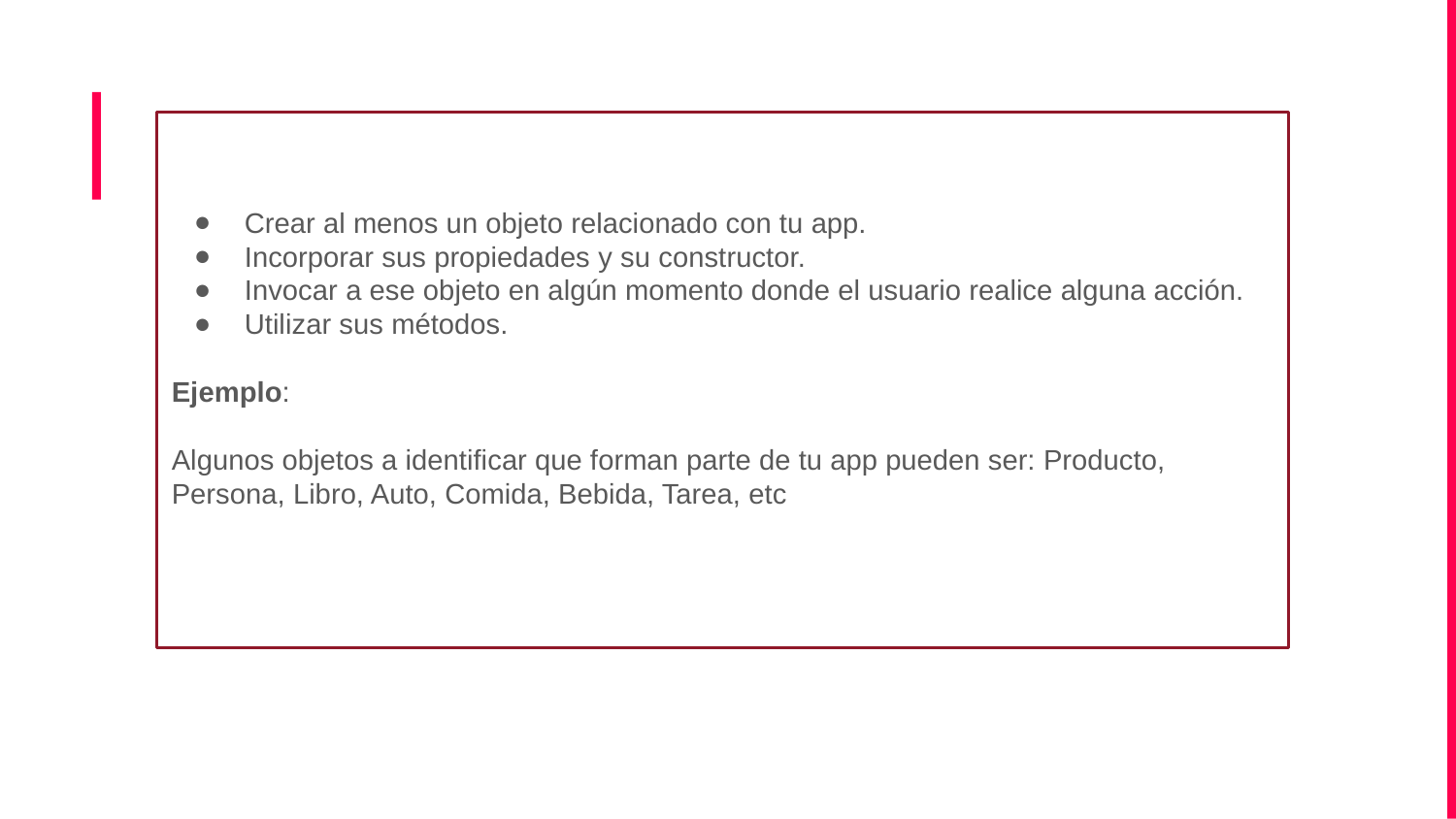

Crear al menos un objeto relacionado con tu app.
Incorporar sus propiedades y su constructor.
Invocar a ese objeto en algún momento donde el usuario realice alguna acción.
Utilizar sus métodos.

Ejemplo:

Algunos objetos a identificar que forman parte de tu app pueden ser: Producto, Persona, Libro, Auto, Comida, Bebida, Tarea, etc